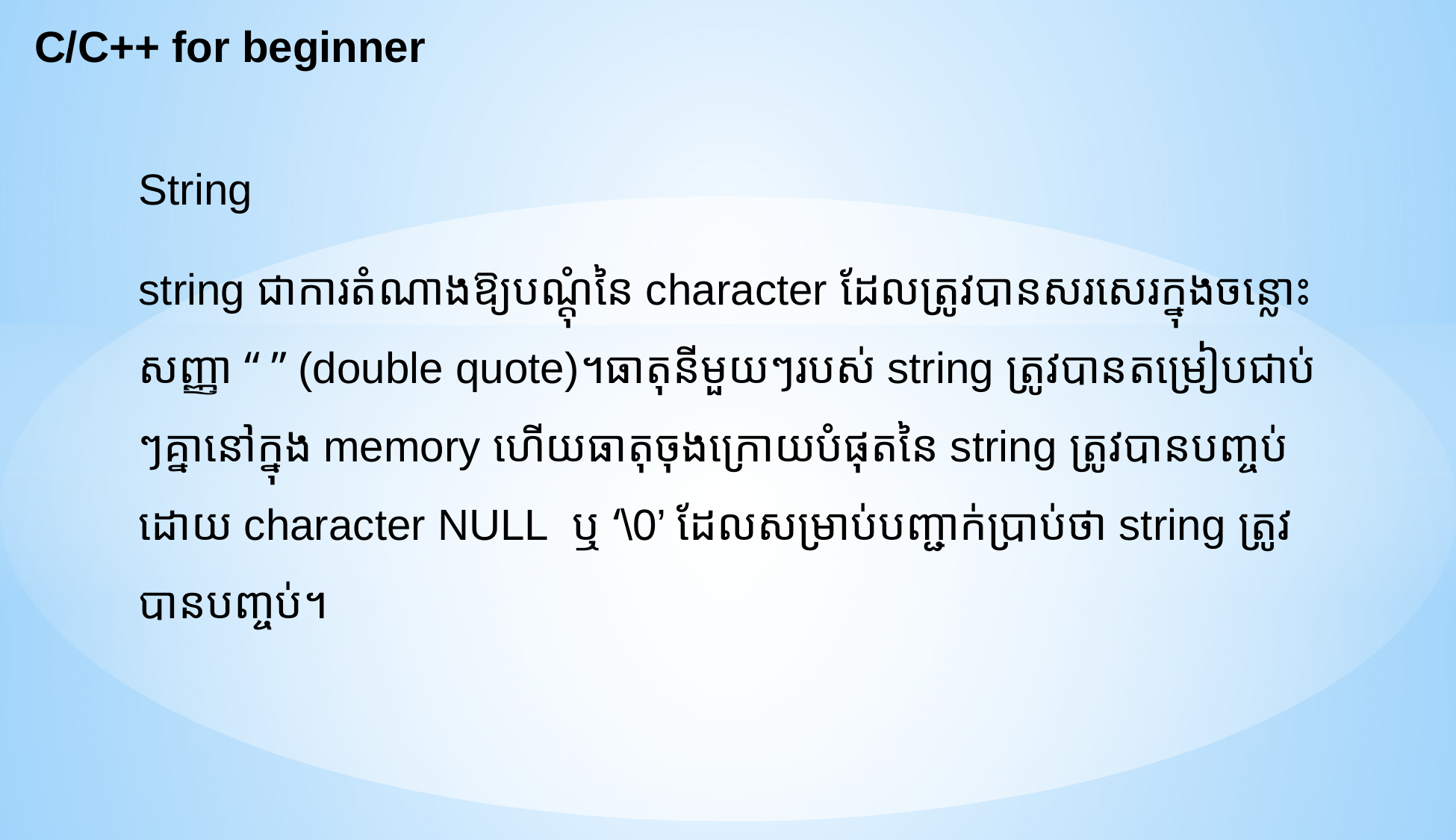

C/C++ for beginner
String
string ជាការតំណាងឱ្យបណ្តុំនៃ character ដែលត្រូវបានសរសេរក្នុងចន្លោះសញ្ញា “ ” (double quote)។ធាតុនីមួយៗរបស់ string ត្រូវបានតម្រៀបជាប់ៗគ្នានៅក្នុង memory ហើយធាតុចុងក្រោយបំផុតនៃ string ត្រូវបានបញ្ចប់ដោយ character NULL  ឬ​ ‘\0’ ដែលសម្រាប់បញ្ជាក់ប្រាប់ថា string ត្រូវបានបញ្ចប់។